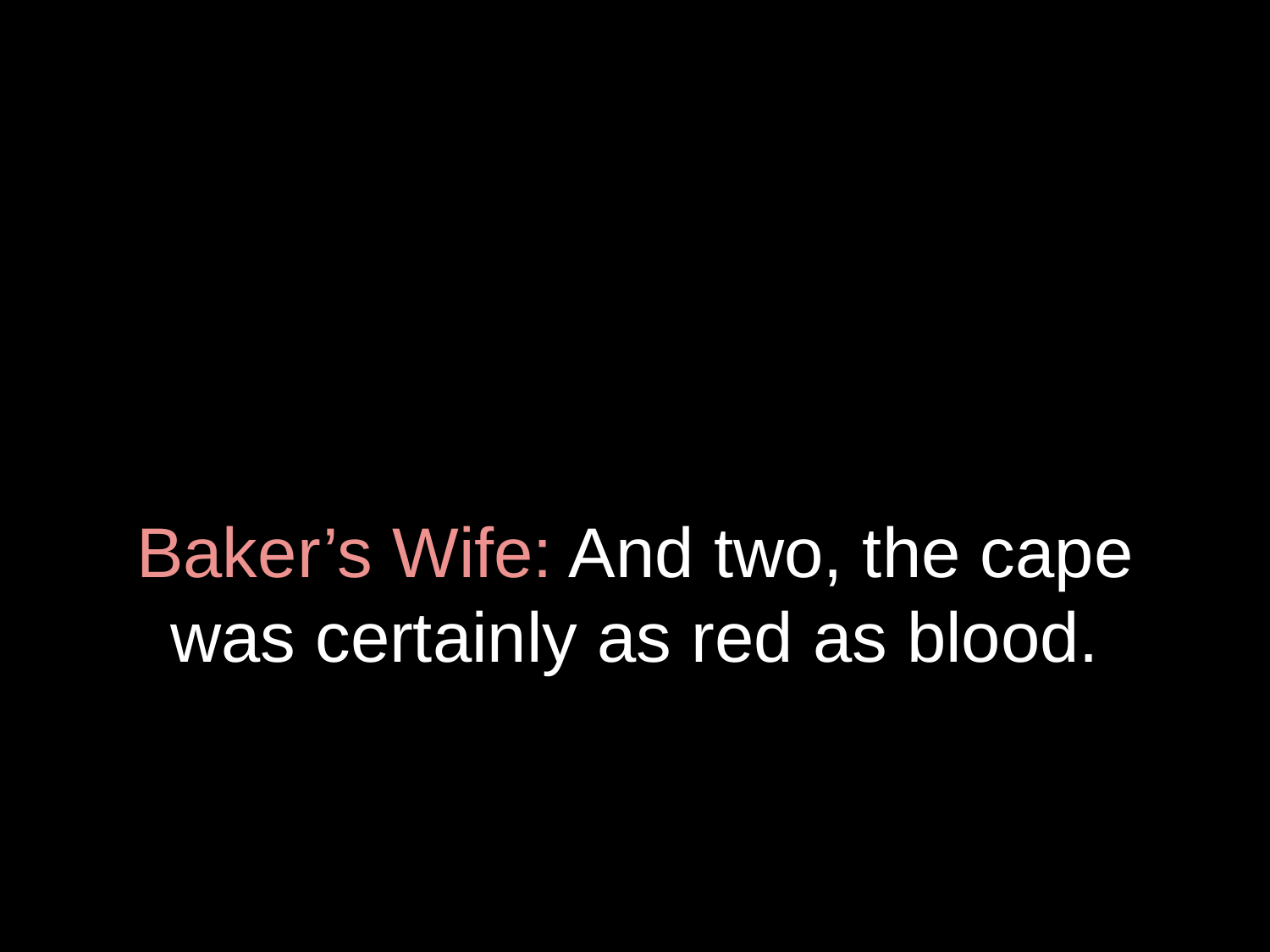

# Baker’s Wife: And two, the cape was certainly as red as blood.